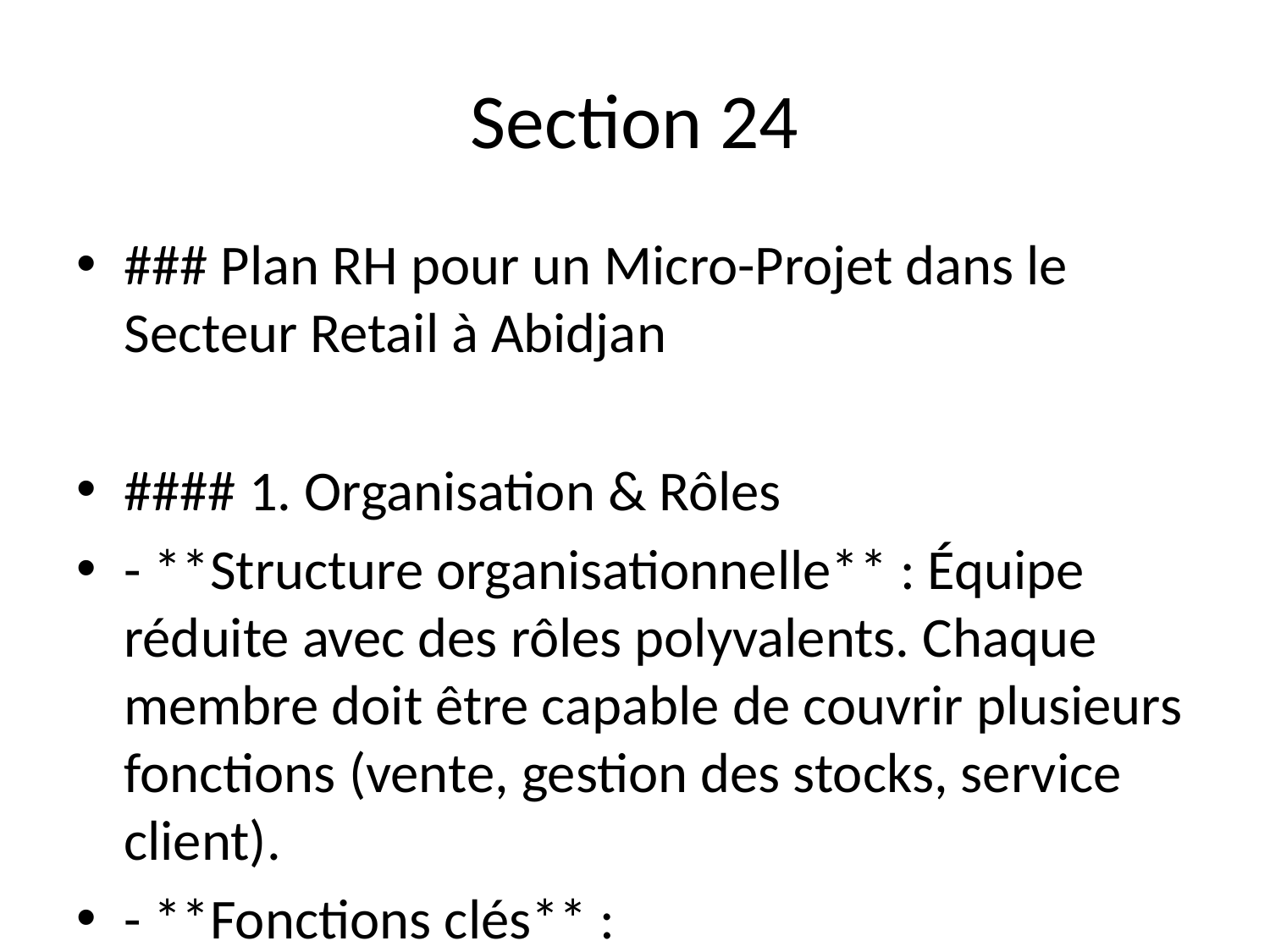

# Section 24
### Plan RH pour un Micro-Projet dans le Secteur Retail à Abidjan

#### 1. Organisation & Rôles
- **Structure organisationnelle** : Équipe réduite avec des rôles polyvalents. Chaque membre doit être capable de couvrir plusieurs fonctions (vente, gestion des stocks, service client).
- **Fonctions clés** :
  - **Responsable de magasin** : Supervise l’équipe, gère les opérations quotidiennes.
  - **Vendeurs polyvalents** : Assurent les ventes, le service client et la gestion des stocks.
  - **Assistant administratif** : Gère la documentation, les commandes et la relation avec les fournisseurs.

#### 2. Effectifs & Profilage
- **Effectifs** : Équipe de 5 à 10 personnes, selon la taille du projet.
- **Compétences recherchées** :
  - Expérience en vente et service client.
  - Sens de l’organisation et gestion des stocks.
  - Capacité à travailler en équipe et à gérer le stress.
- **Formation** : Formation initiale sur les produits et techniques de vente, avec des sessions de formation contin